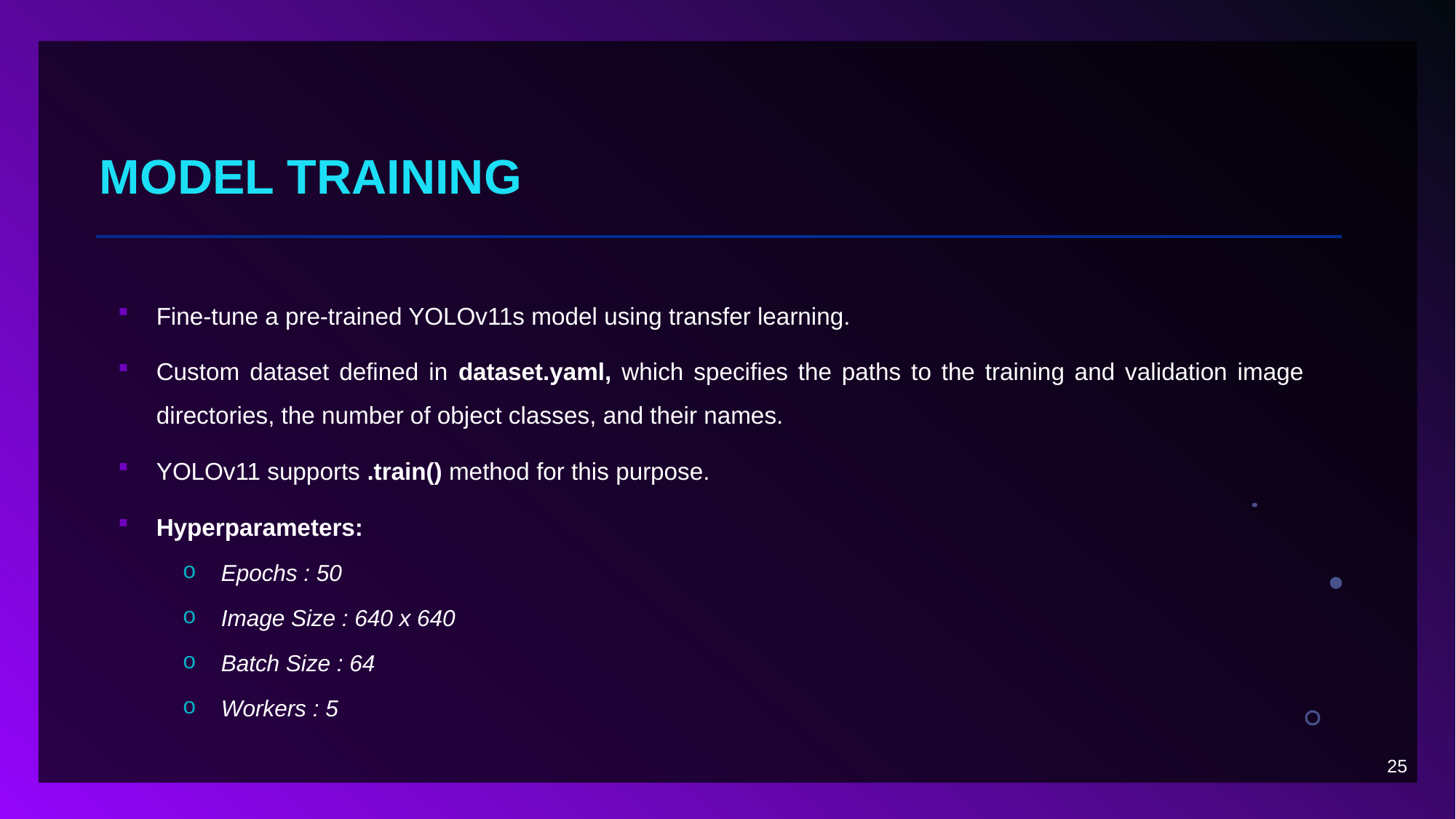

# Model Training
Fine-tune a pre-trained YOLOv11s model using transfer learning.
Custom dataset defined in dataset.yaml, which specifies the paths to the training and validation image directories, the number of object classes, and their names.
YOLOv11 supports .train() method for this purpose.
Hyperparameters:
Epochs : 50
Image Size : 640 x 640
Batch Size : 64
Workers : 5

25